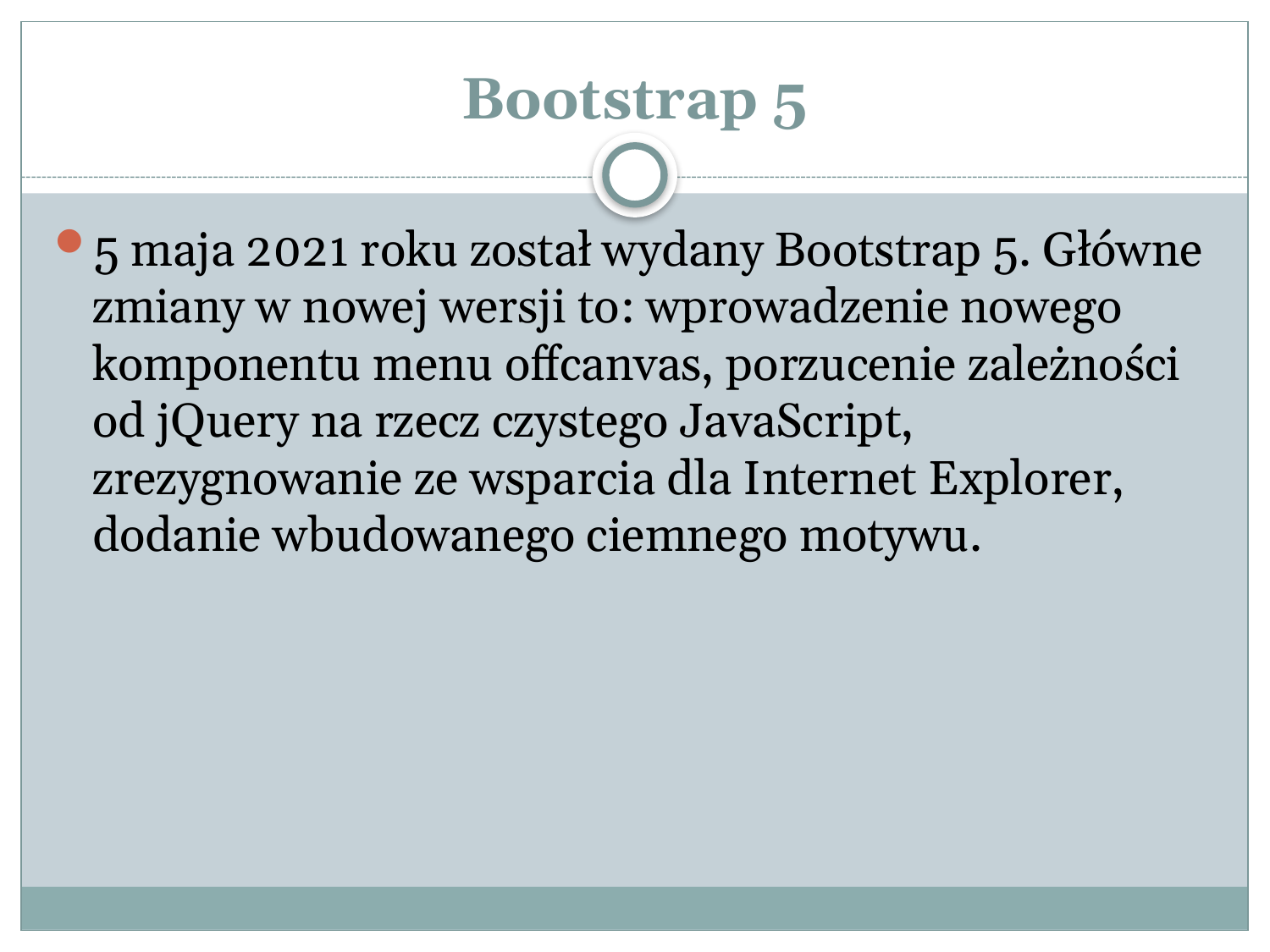

# Bootstrap 5
5 maja 2021 roku został wydany Bootstrap 5. Główne zmiany w nowej wersji to: wprowadzenie nowego komponentu menu offcanvas, porzucenie zależności od jQuery na rzecz czystego JavaScript, zrezygnowanie ze wsparcia dla Internet Explorer, dodanie wbudowanego ciemnego motywu.